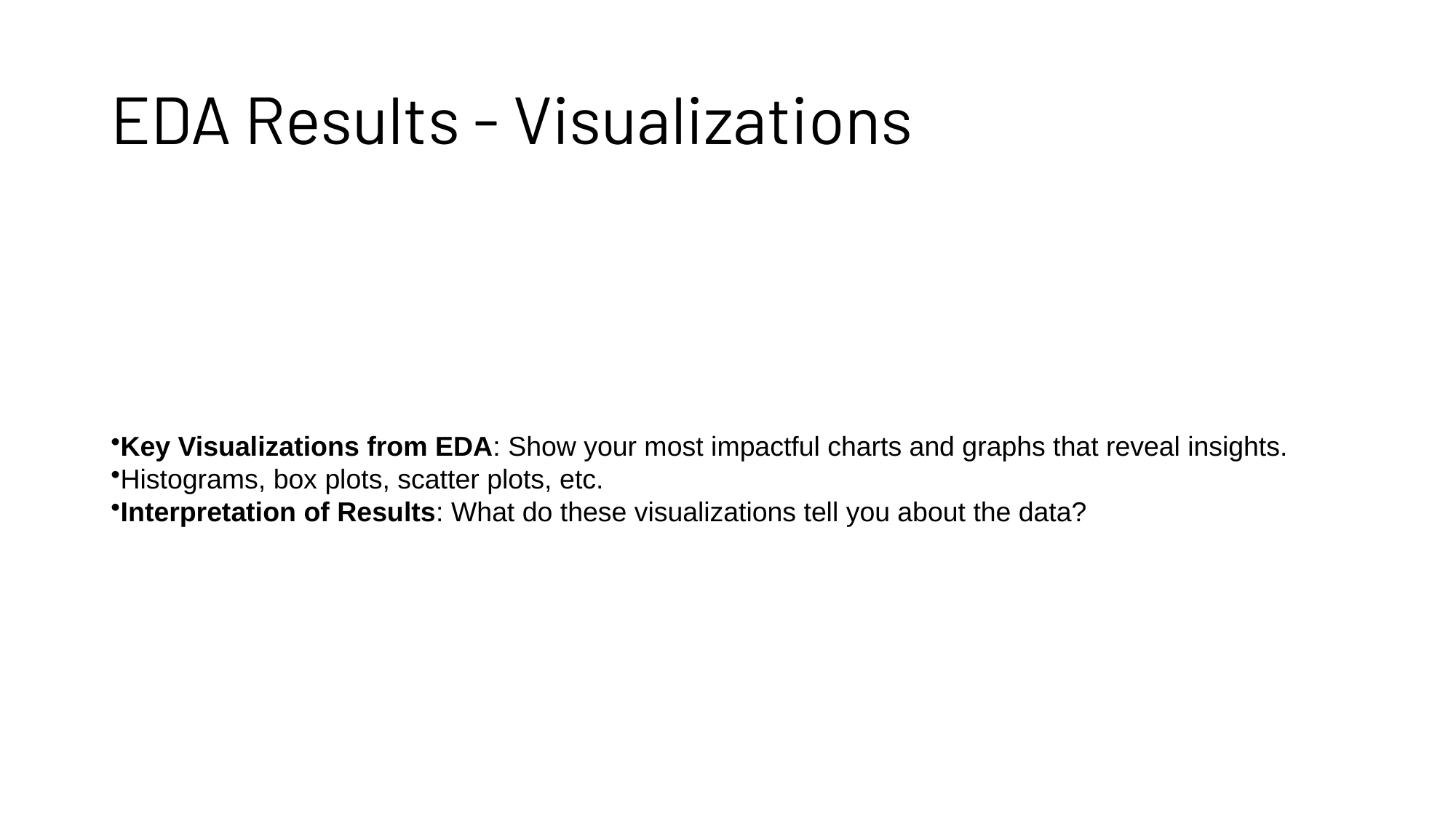

# EDA Results - Visualizations
Key Visualizations from EDA: Show your most impactful charts and graphs that reveal insights.
Histograms, box plots, scatter plots, etc.
Interpretation of Results: What do these visualizations tell you about the data?